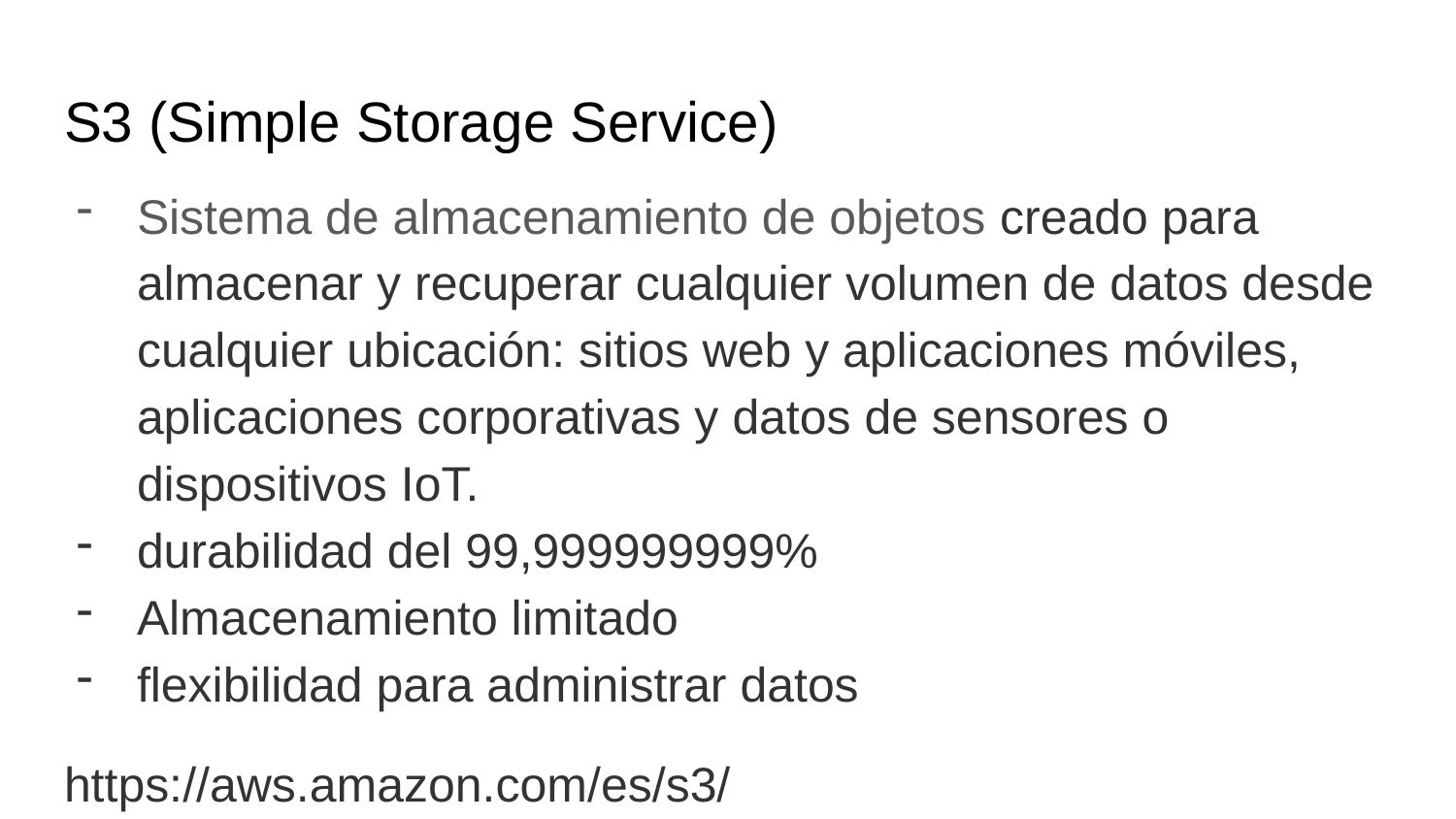

# S3 (Simple Storage Service)
Sistema de almacenamiento de objetos creado para almacenar y recuperar cualquier volumen de datos desde cualquier ubicación: sitios web y aplicaciones móviles, aplicaciones corporativas y datos de sensores o dispositivos IoT.
durabilidad del 99,999999999%
Almacenamiento limitado
flexibilidad para administrar datos
https://aws.amazon.com/es/s3/